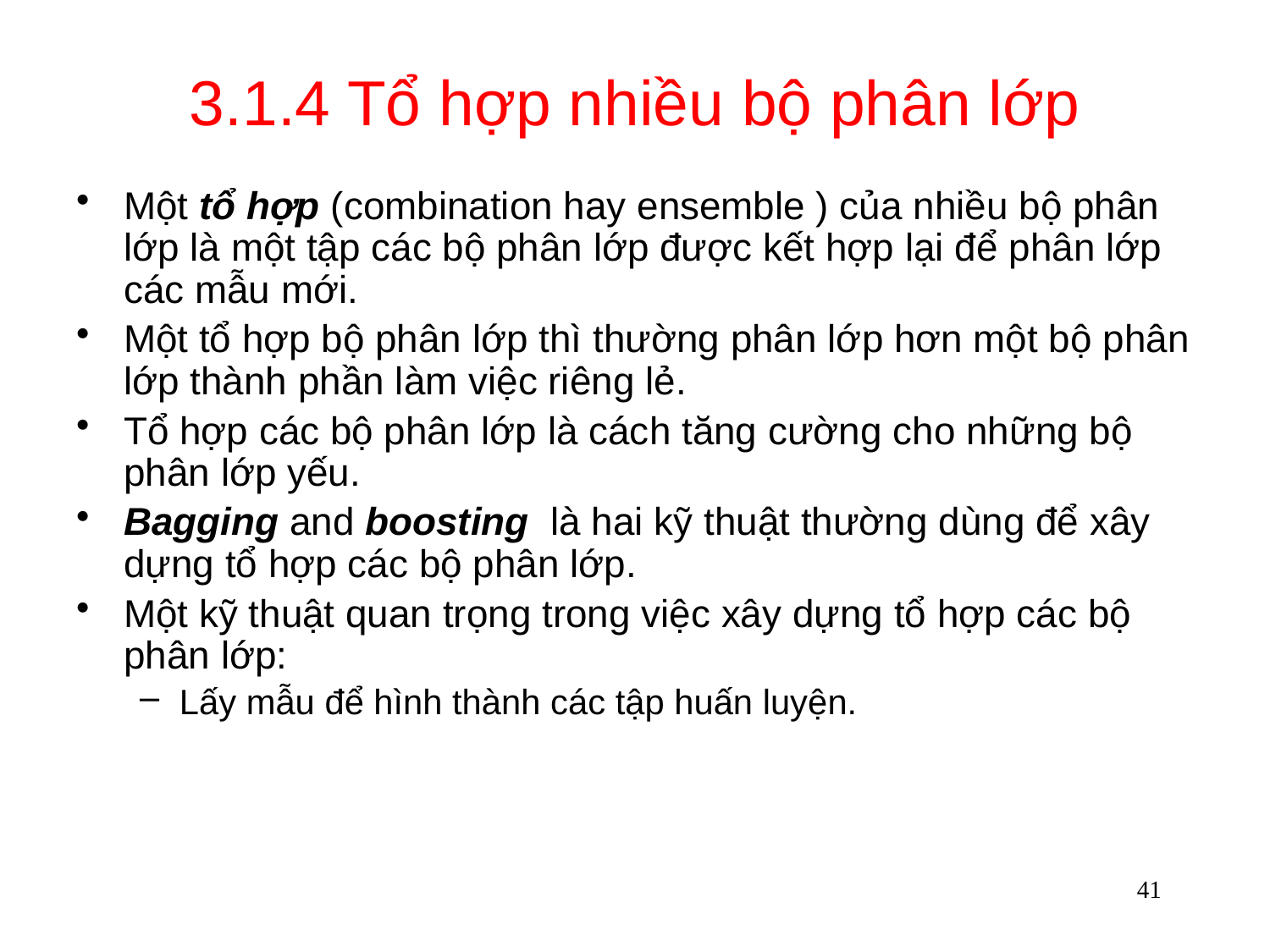

# 3.1.4 Tổ hợp nhiều bộ phân lớp
Một tổ hợp (combination hay ensemble ) của nhiều bộ phân lớp là một tập các bộ phân lớp được kết hợp lại để phân lớp các mẫu mới.
Một tổ hợp bộ phân lớp thì thường phân lớp hơn một bộ phân lớp thành phần làm việc riêng lẻ.
Tổ hợp các bộ phân lớp là cách tăng cường cho những bộ phân lớp yếu.
Bagging and boosting  là hai kỹ thuật thường dùng để xây dựng tổ hợp các bộ phân lớp.
Một kỹ thuật quan trọng trong việc xây dựng tổ hợp các bộ phân lớp:
Lấy mẫu để hình thành các tập huấn luyện.

41